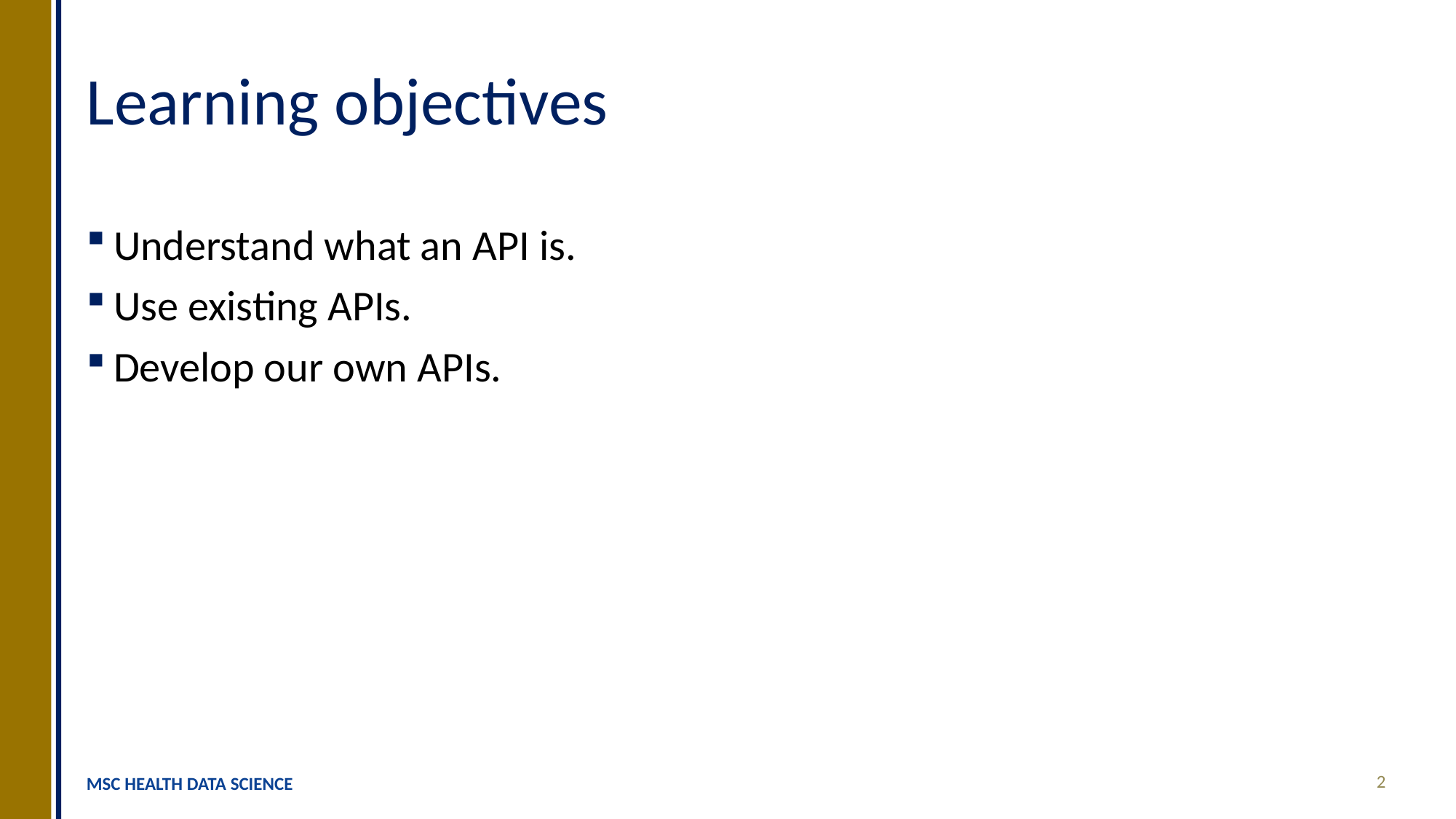

# Learning objectives
Understand what an API is.
Use existing APIs.
Develop our own APIs.
2
MSC HEALTH DATA SCIENCE